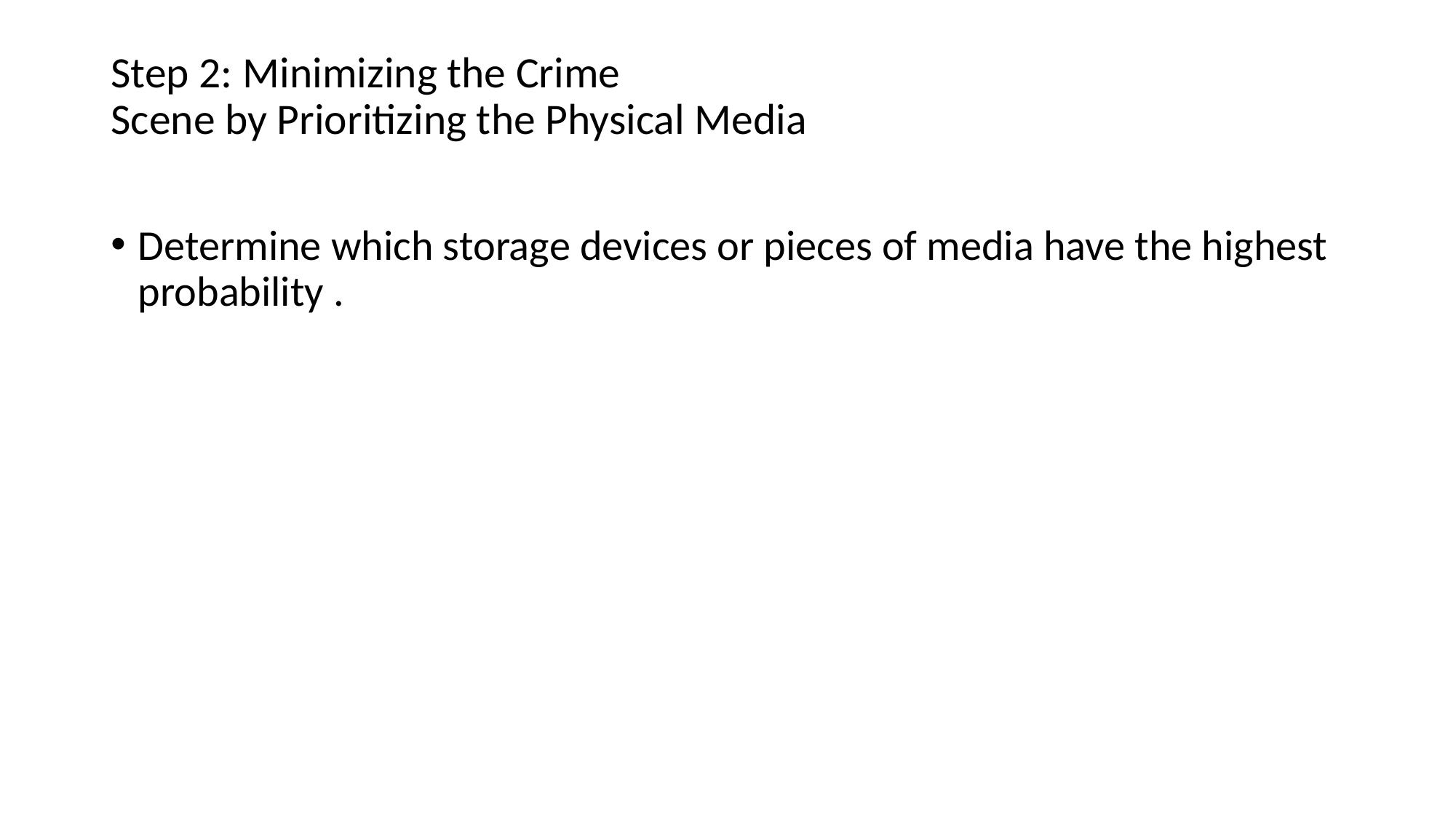

# Step 2: Minimizing the Crime Scene by Prioritizing the Physical Media
Determine which storage devices or pieces of media have the highest probability .